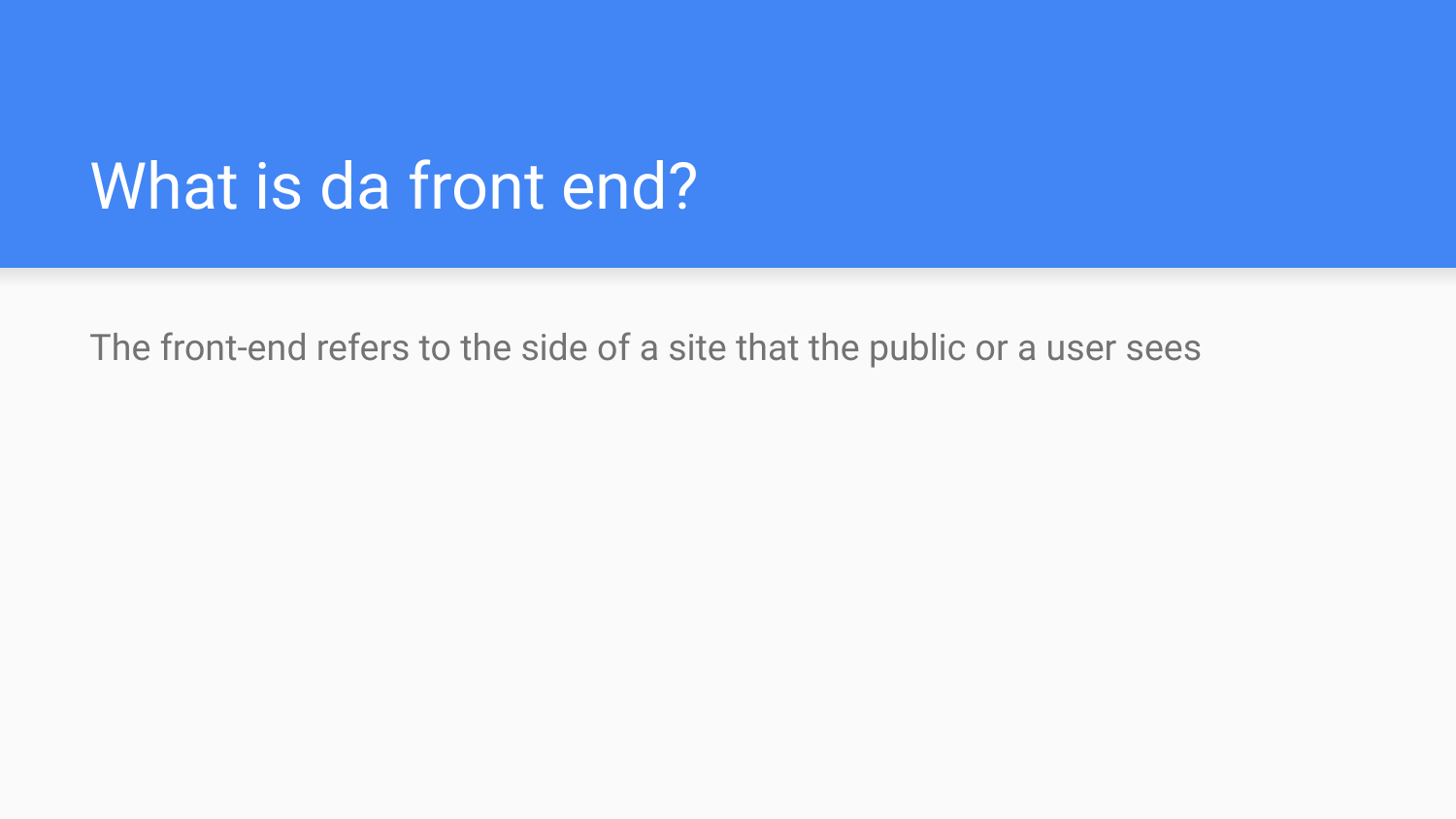

# What is da front end?
The front-end refers to the side of a site that the public or a user sees